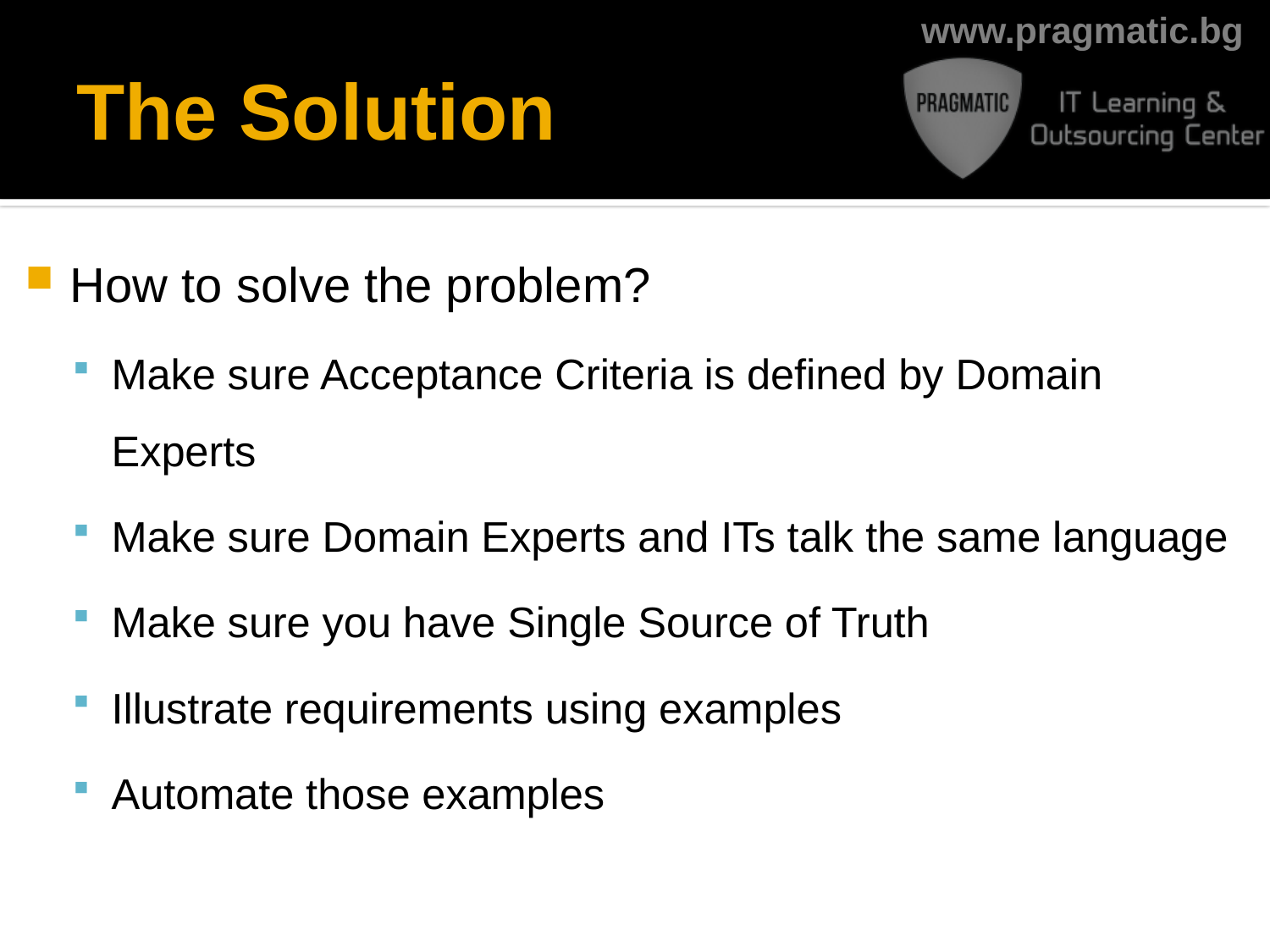

# The Solution
How to solve the problem?
Make sure Acceptance Criteria is defined by Domain Experts
Make sure Domain Experts and ITs talk the same language
Make sure you have Single Source of Truth
Illustrate requirements using examples
Automate those examples